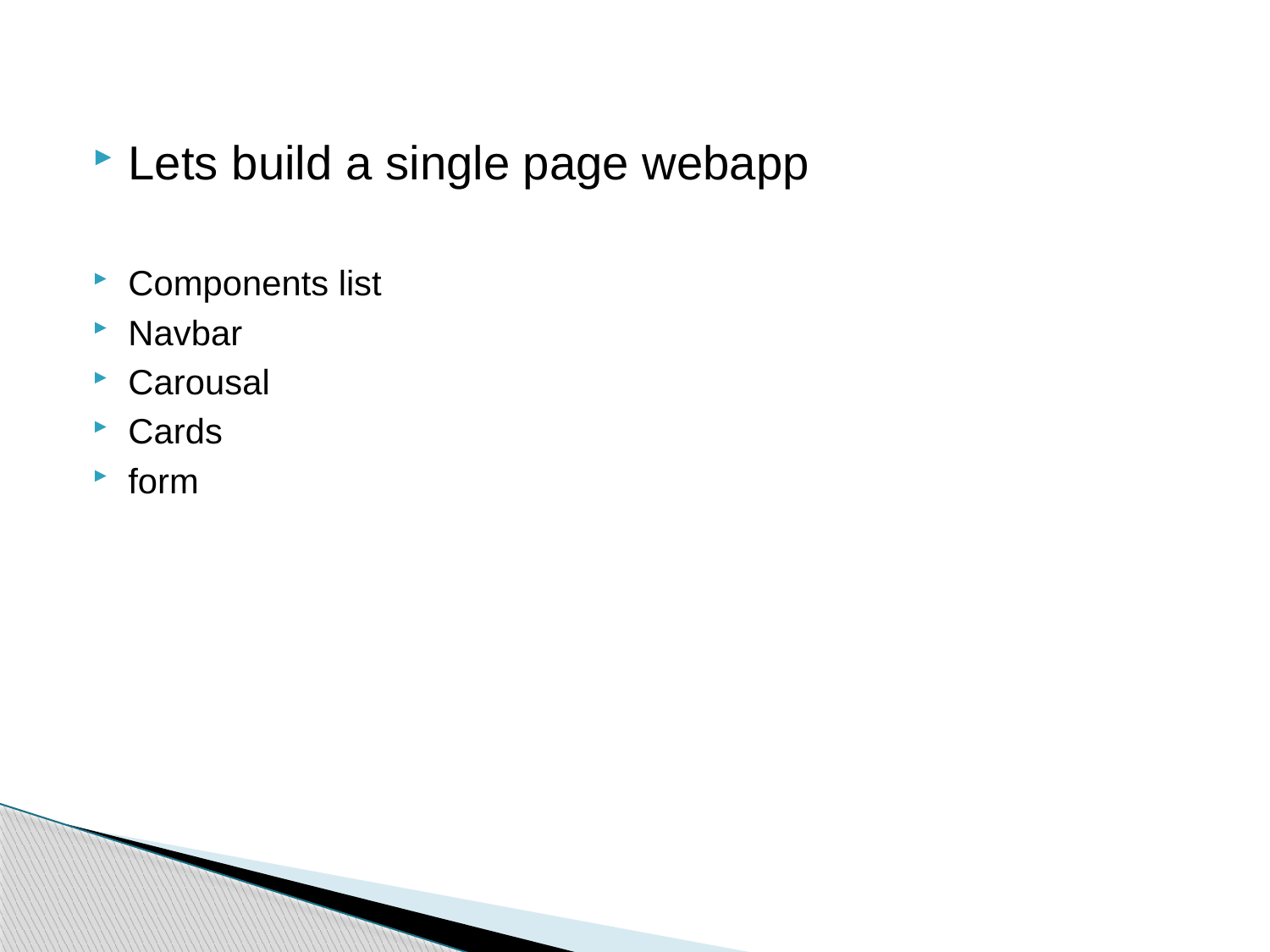

Lets build a single page webapp

Components list
Navbar
Carousal
Cards
form